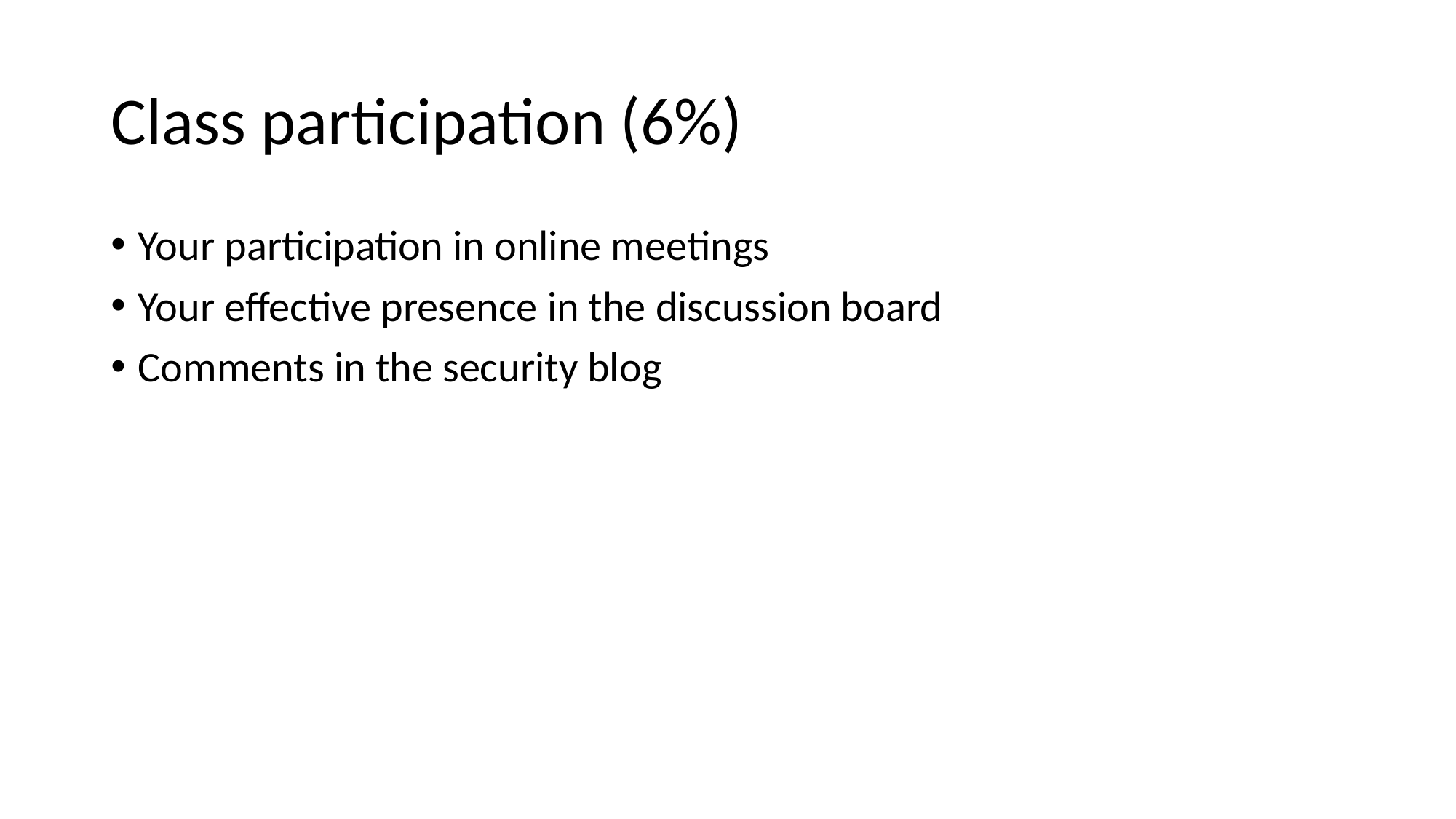

# Class participation (6%)
Your participation in online meetings
Your effective presence in the discussion board
Comments in the security blog